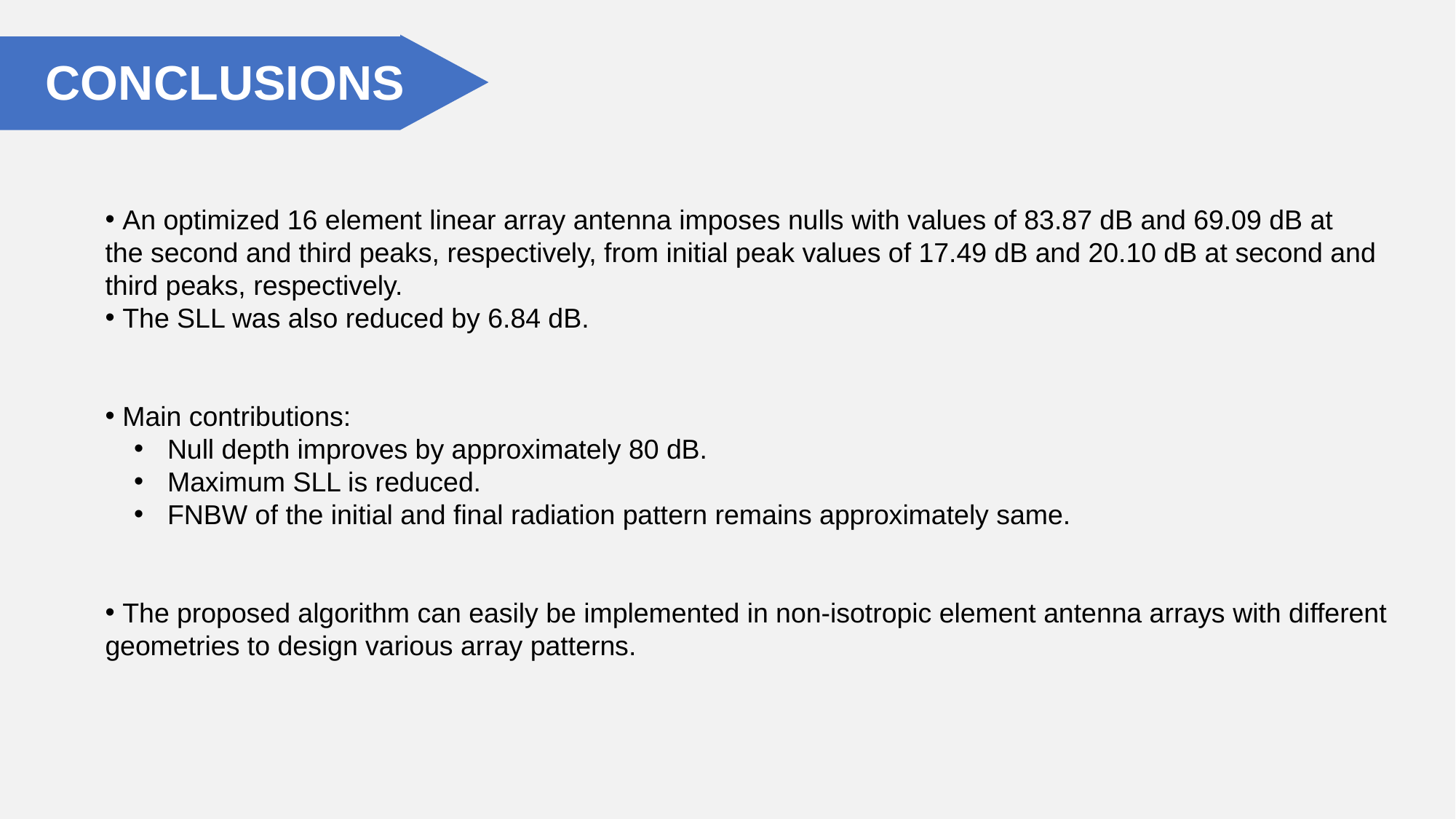

CONCLUSIONS
 An optimized 16 element linear array antenna imposes nulls with values of 83.87 dB and 69.09 dB at
the second and third peaks, respectively, from initial peak values of 17.49 dB and 20.10 dB at second and third peaks, respectively.
 The SLL was also reduced by 6.84 dB.

 Main contributions:
 Null depth improves by approximately 80 dB.
 Maximum SLL is reduced.
 FNBW of the initial and final radiation pattern remains approximately same.

 The proposed algorithm can easily be implemented in non-isotropic element antenna arrays with different geometries to design various array patterns.